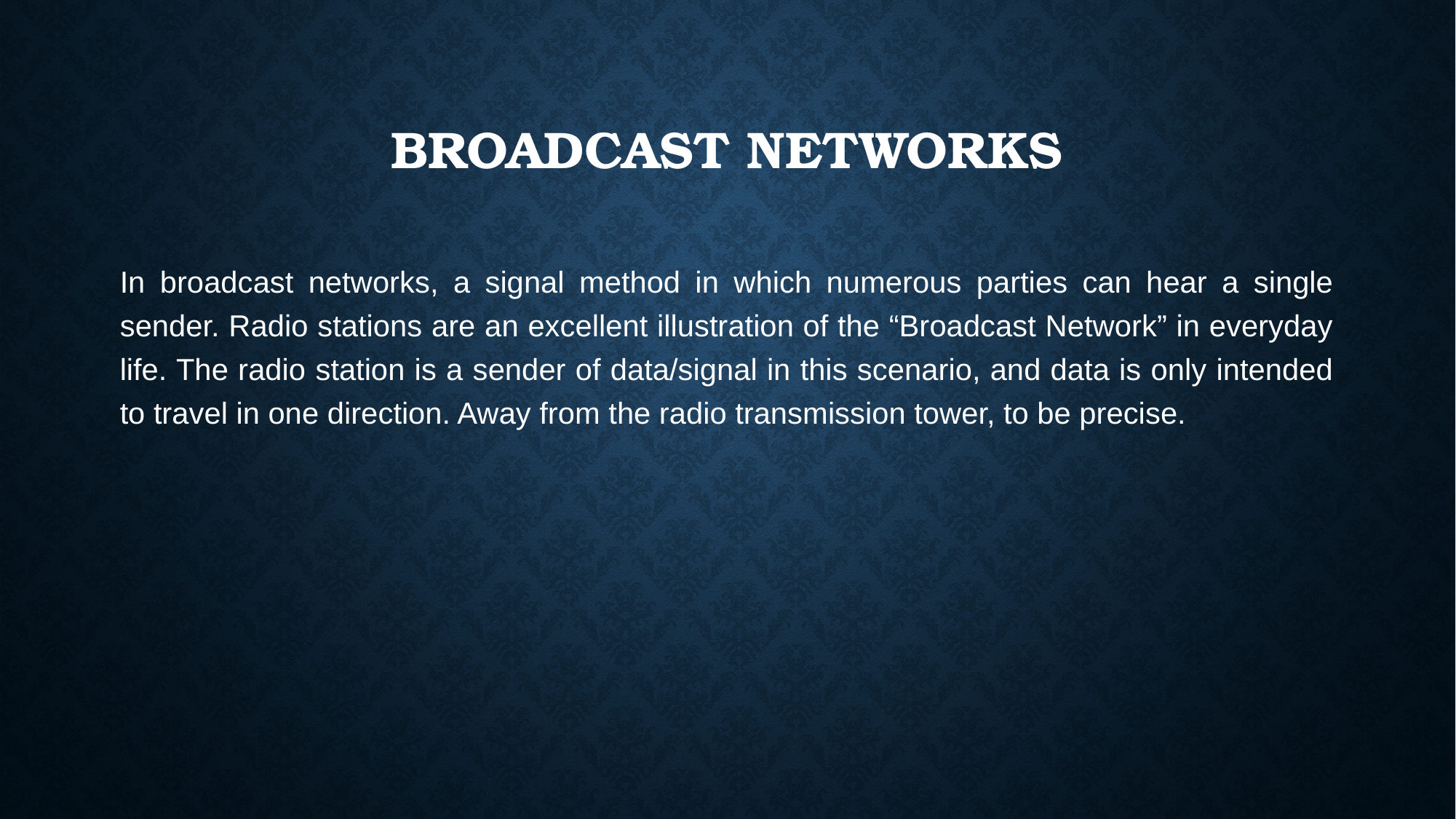

# BROADCAST NETWORKS
In broadcast networks, a signal method in which numerous parties can hear a single sender. Radio stations are an excellent illustration of the “Broadcast Network” in everyday life. The radio station is a sender of data/signal in this scenario, and data is only intended to travel in one direction. Away from the radio transmission tower, to be precise.